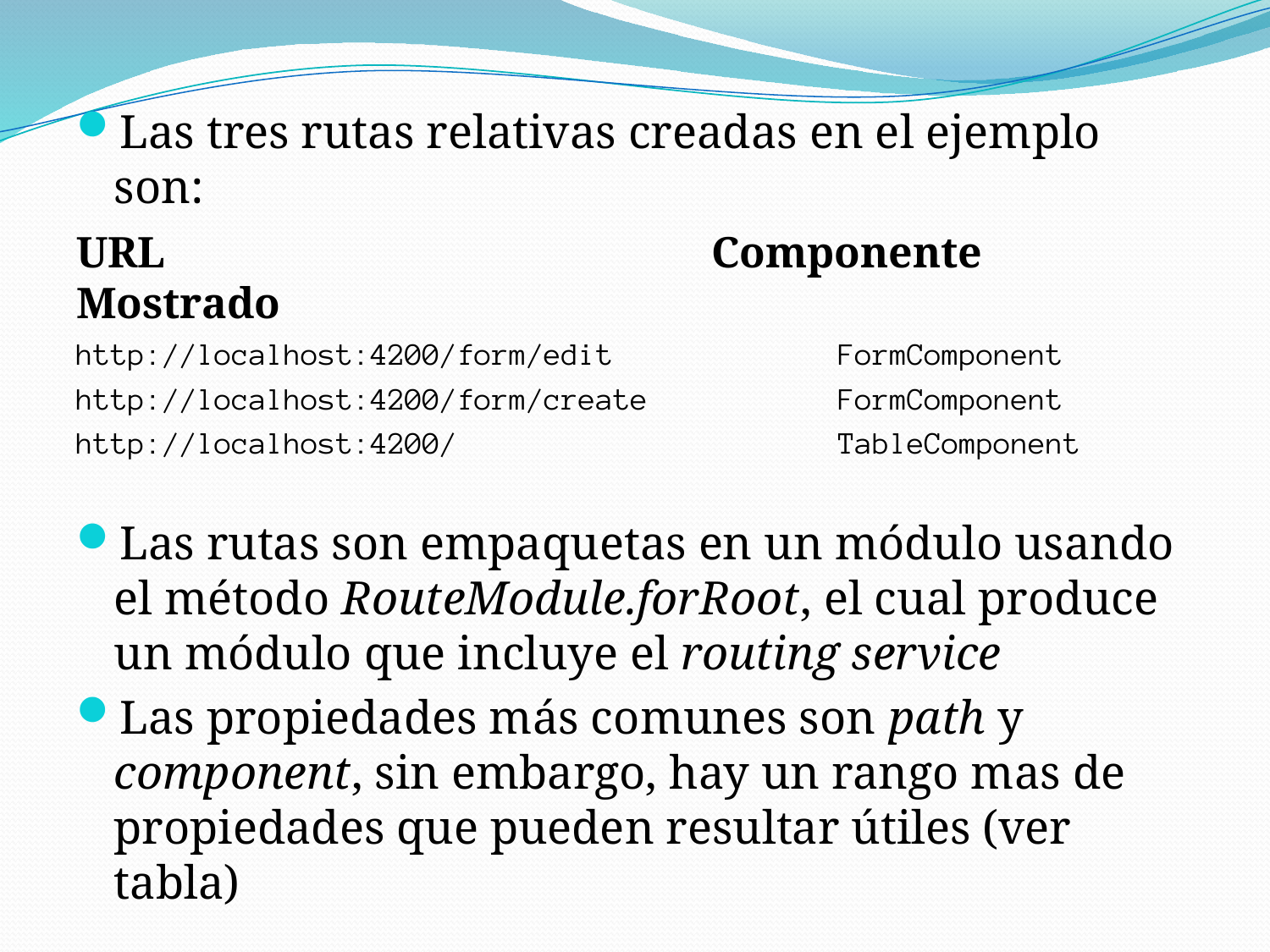

Las tres rutas relativas creadas en el ejemplo son:
URL					Componente Mostrado
http://localhost:4200/form/edit		FormComponent
http://localhost:4200/form/create		FormComponent
http://localhost:4200/			TableComponent

Las rutas son empaquetas en un módulo usando el método RouteModule.forRoot, el cual produce un módulo que incluye el routing service
Las propiedades más comunes son path y component, sin embargo, hay un rango mas de propiedades que pueden resultar útiles (ver tabla)